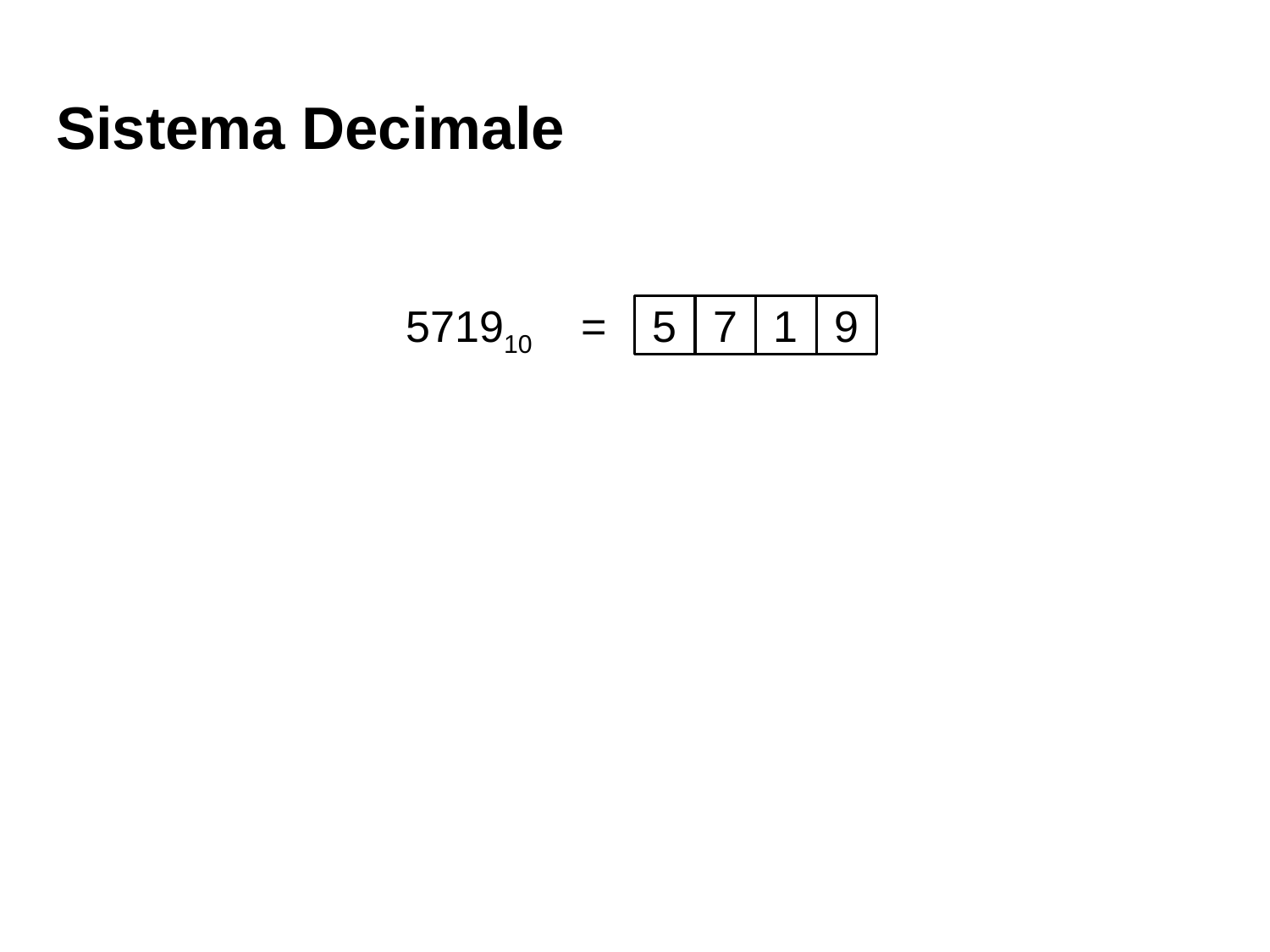

# Sistema Decimale
571910    =
5
7
1
9